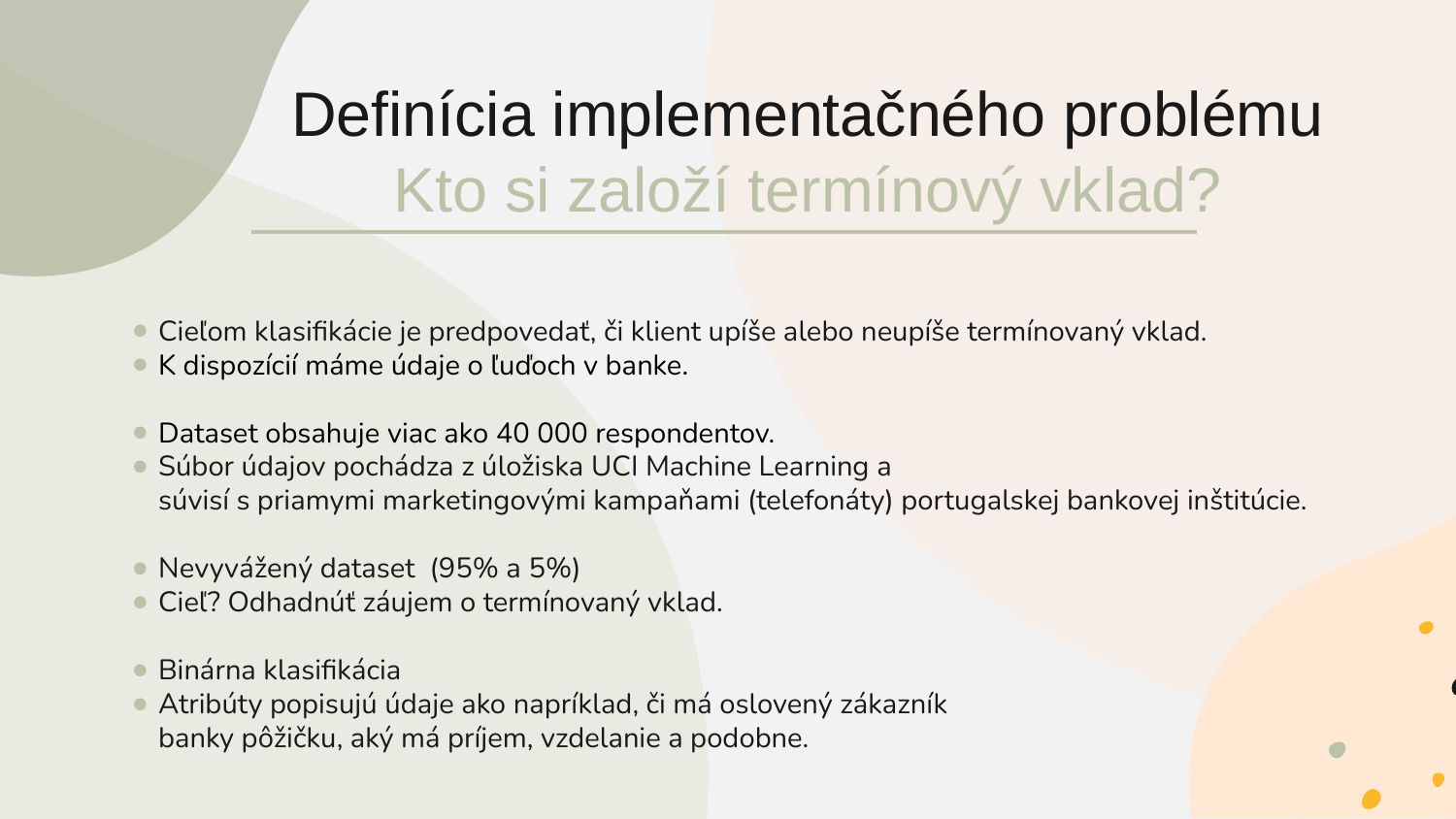

# Definícia implementačného problému Kto si založí termínový vklad?
Cieľom klasifikácie je predpovedať, či klient upíše alebo neupíše termínovaný vklad.
K dispozícií máme údaje o ľuďoch v banke.

Dataset obsahuje viac ako 40 000 respondentov.
Súbor údajov pochádza z úložiska UCI Machine Learning a
súvisí s priamymi marketingovými kampaňami (telefonáty) portugalskej bankovej inštitúcie.

Nevyvážený dataset  (95% a 5%)
Cieľ? Odhadnúť záujem o termínovaný vklad.

Binárna klasifikácia
Atribúty popisujú údaje ako napríklad, či má oslovený zákazník
banky pôžičku, aký má príjem, vzdelanie a podobne.